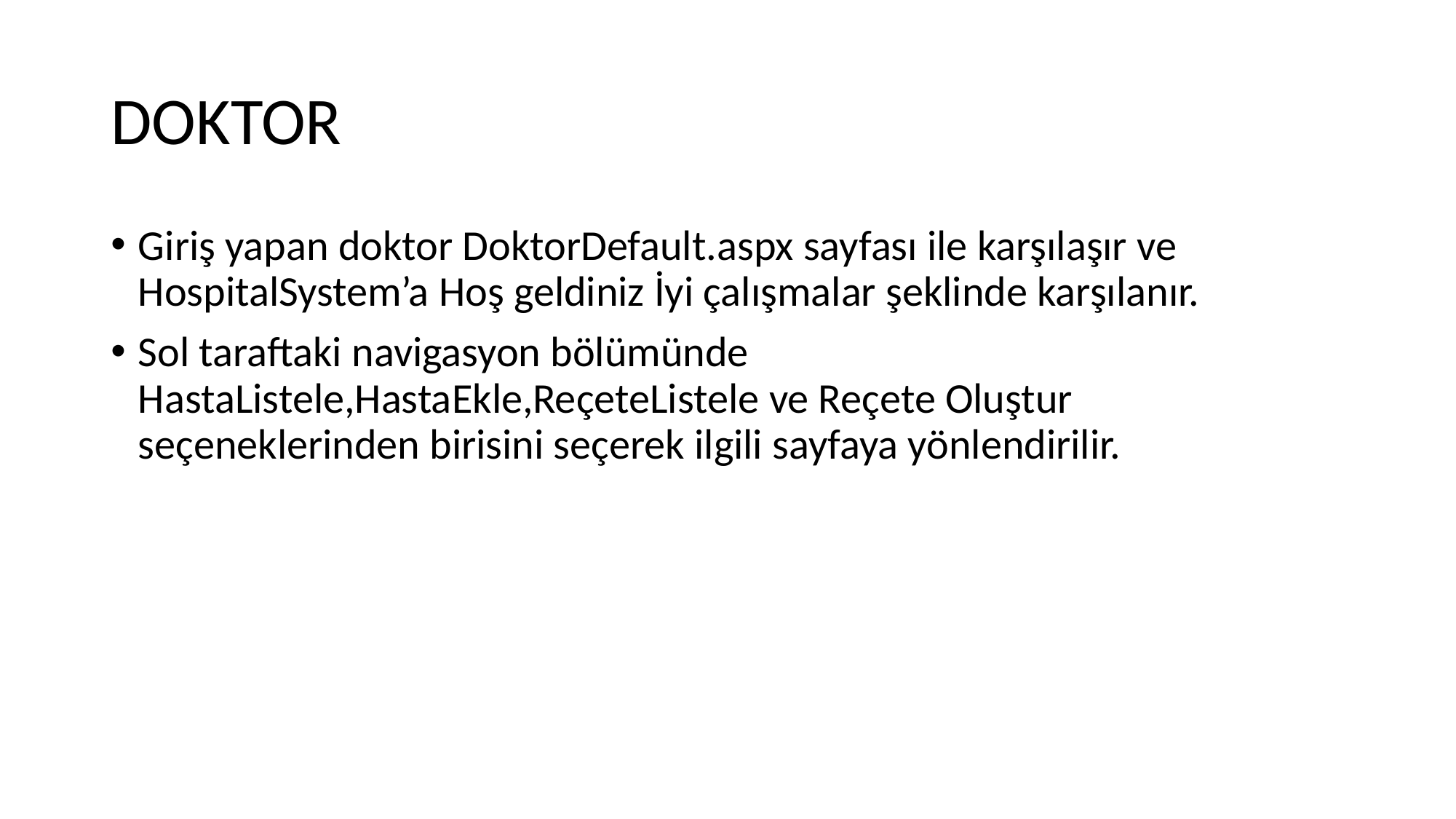

# DOKTOR
Giriş yapan doktor DoktorDefault.aspx sayfası ile karşılaşır ve HospitalSystem’a Hoş geldiniz İyi çalışmalar şeklinde karşılanır.
Sol taraftaki navigasyon bölümünde HastaListele,HastaEkle,ReçeteListele ve Reçete Oluştur seçeneklerinden birisini seçerek ilgili sayfaya yönlendirilir.